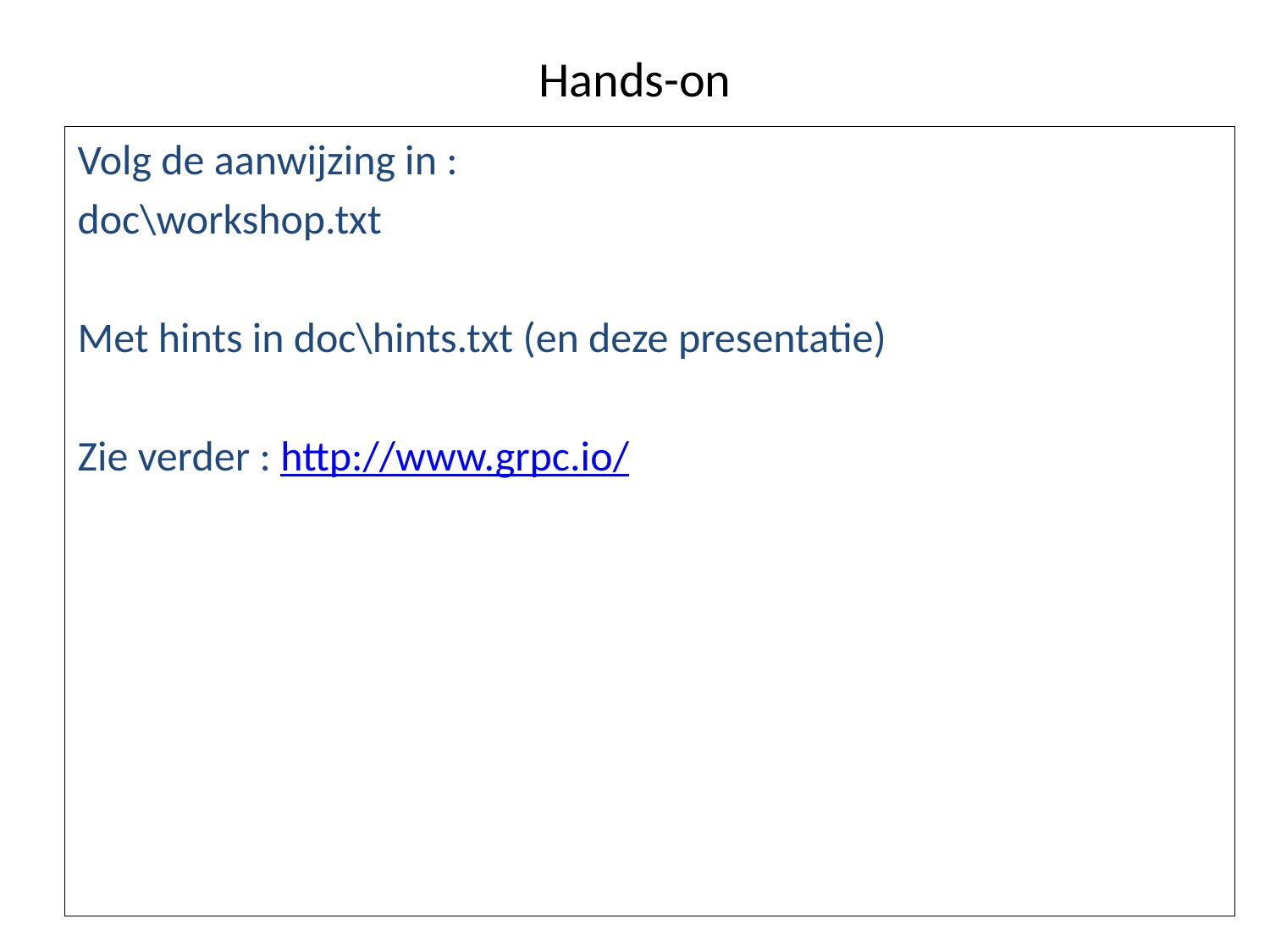

# Hands-on
Volg de aanwijzing in :
doc\workshop.txt

Met hints in doc\hints.txt (en deze presentatie)

Zie verder : http://www.grpc.io/